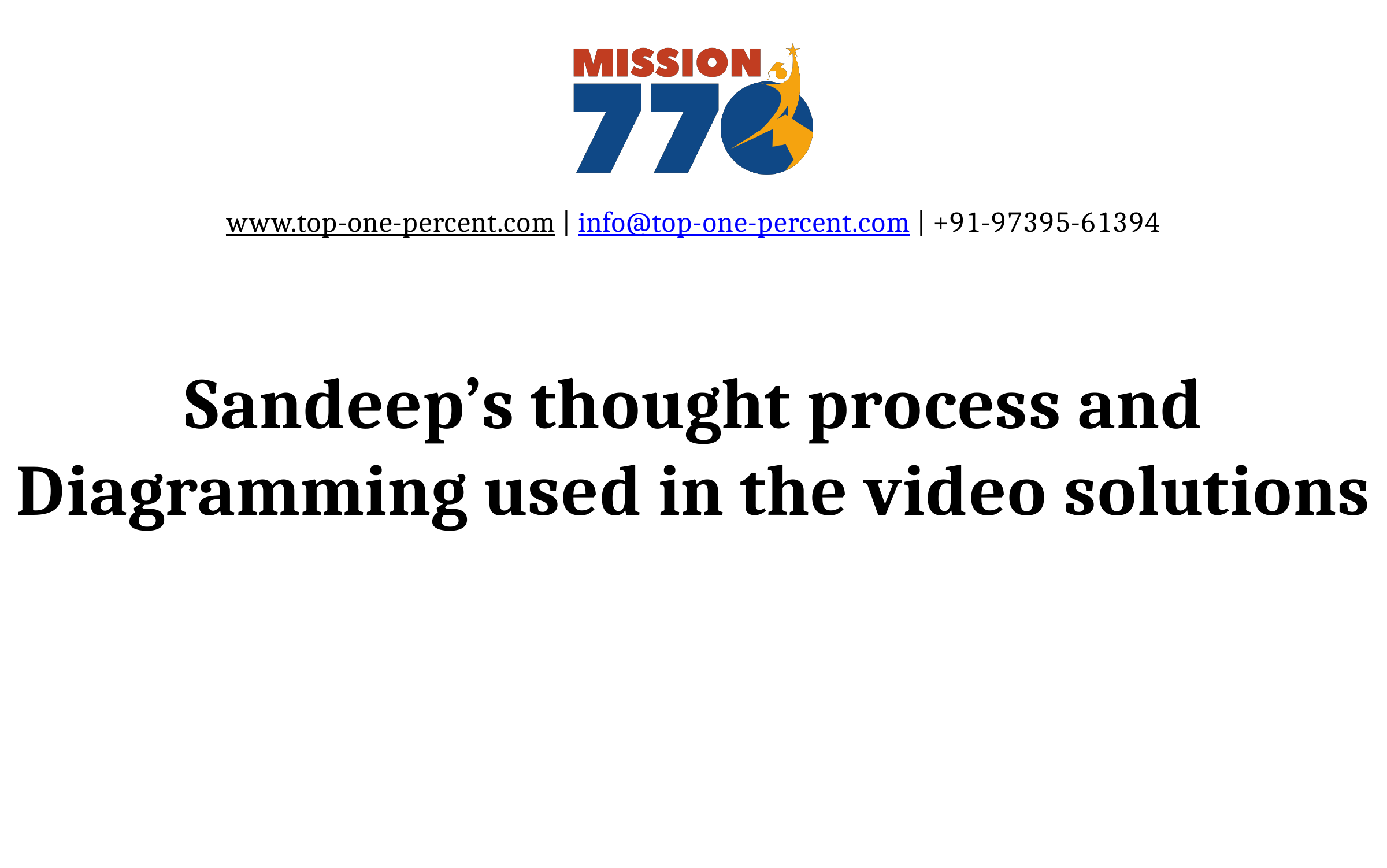

www.top-one-percent.com | info@top-one-percent.com | +91-97395-61394
Sandeep’s thought process and Diagramming used in the video solutions